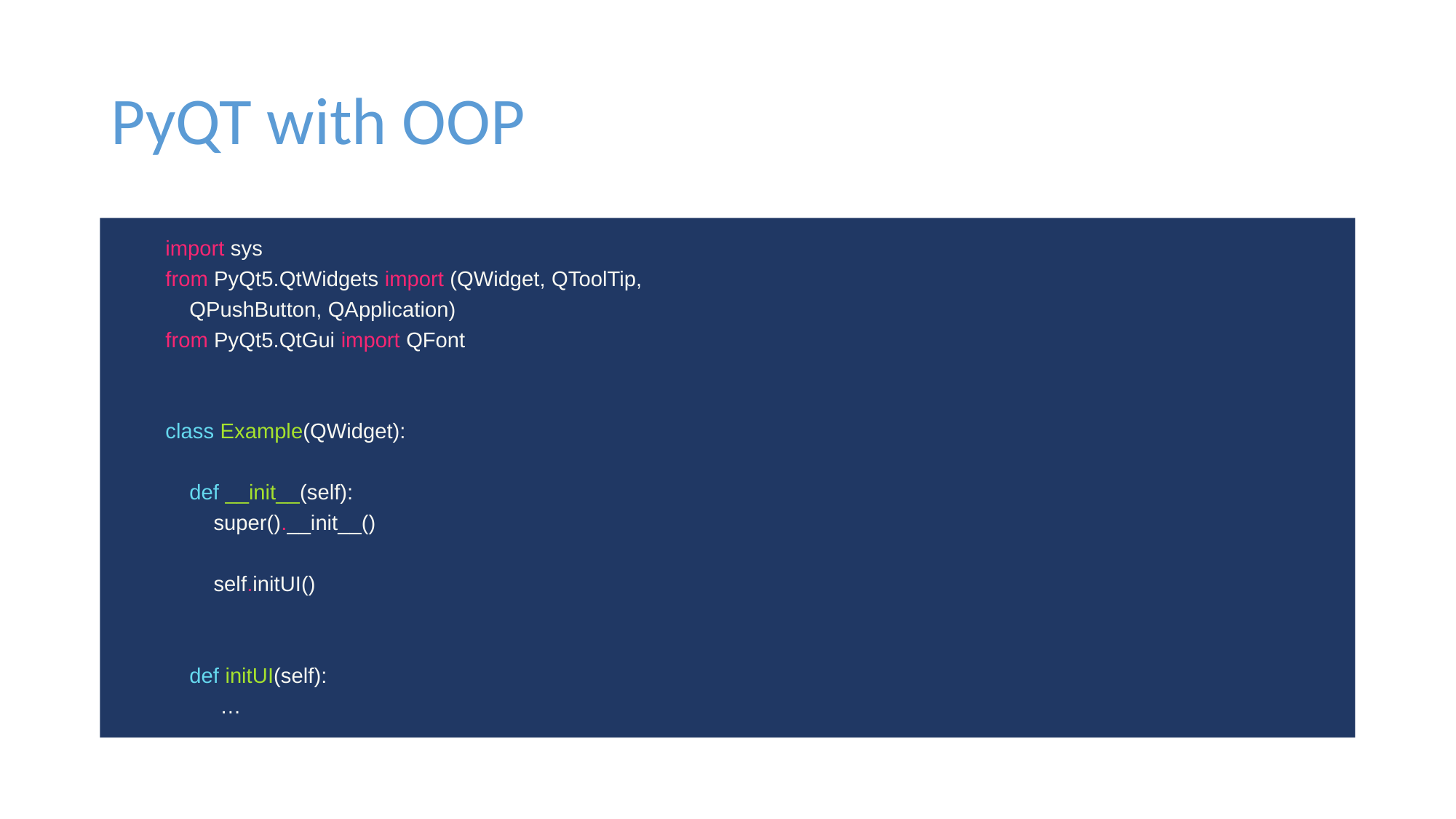

# PyQT with OOP
import sys
from PyQt5.QtWidgets import (QWidget, QToolTip,
    QPushButton, QApplication)
from PyQt5.QtGui import QFont

class Example(QWidget):

    def __init__(self):
        super().__init__()

        self.initUI()

    def initUI(self):
…